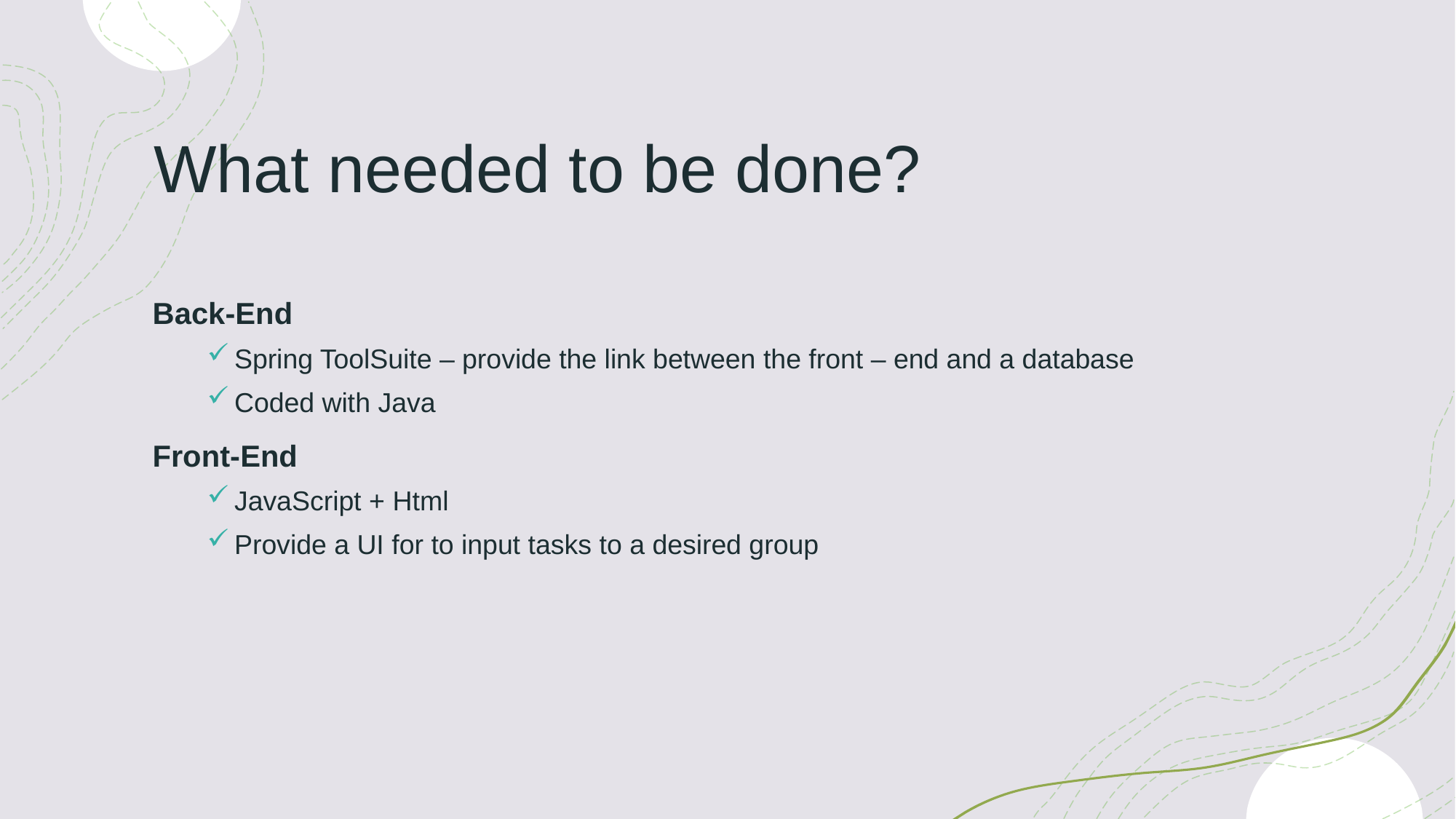

# What needed to be done?
Back-End
Spring ToolSuite – provide the link between the front – end and a database
Coded with Java
Front-End
JavaScript + Html
Provide a UI for to input tasks to a desired group